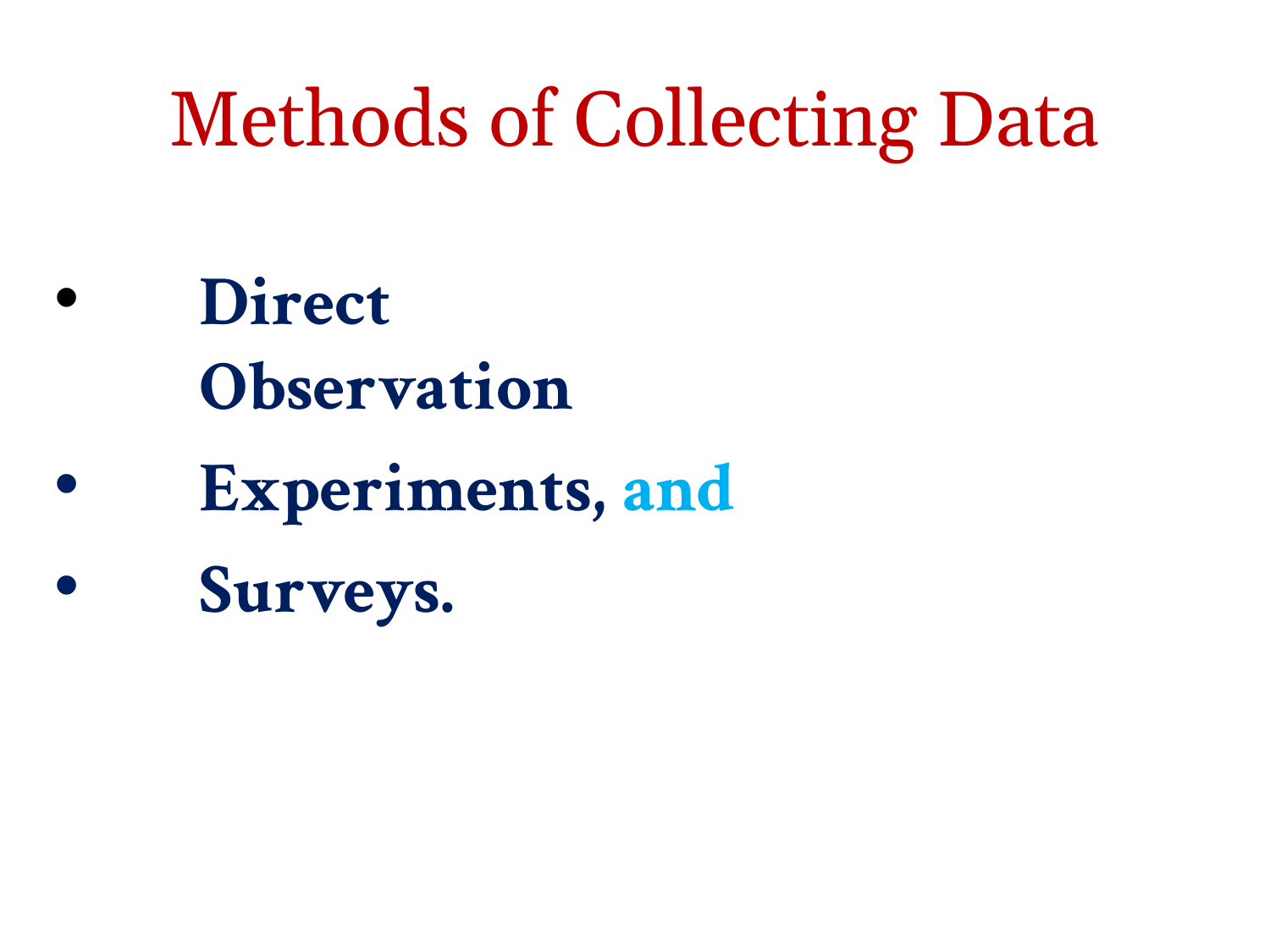

# Methods of Collecting Data
Direct Observation
Experiments, and
Surveys.